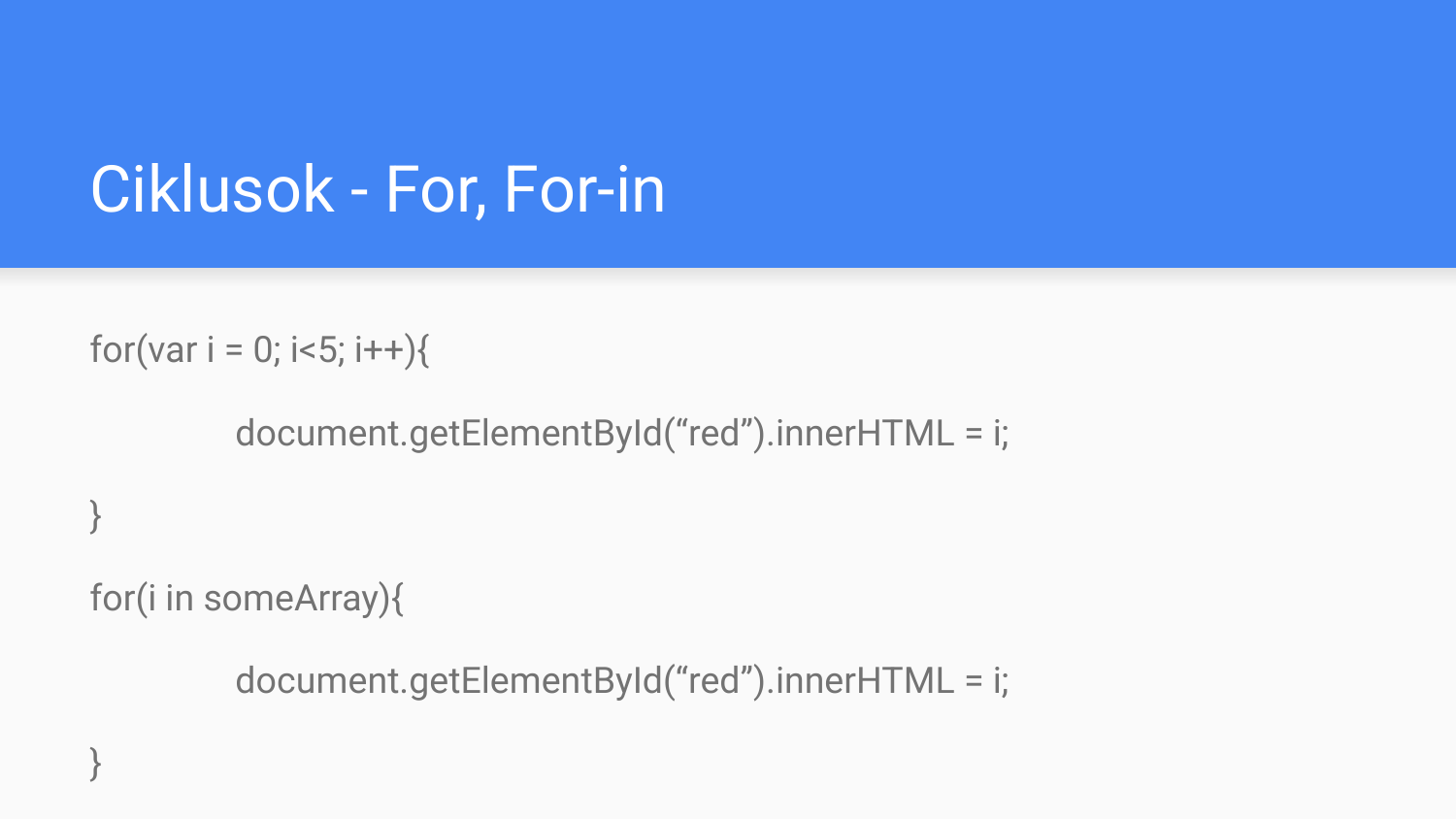

# Ciklusok - For, For-in
for(var i = 0; i<5; i++){
	document.getElementById(“red”).innerHTML = i;
}
for(i in someArray){
	document.getElementById(“red”).innerHTML = i;
}